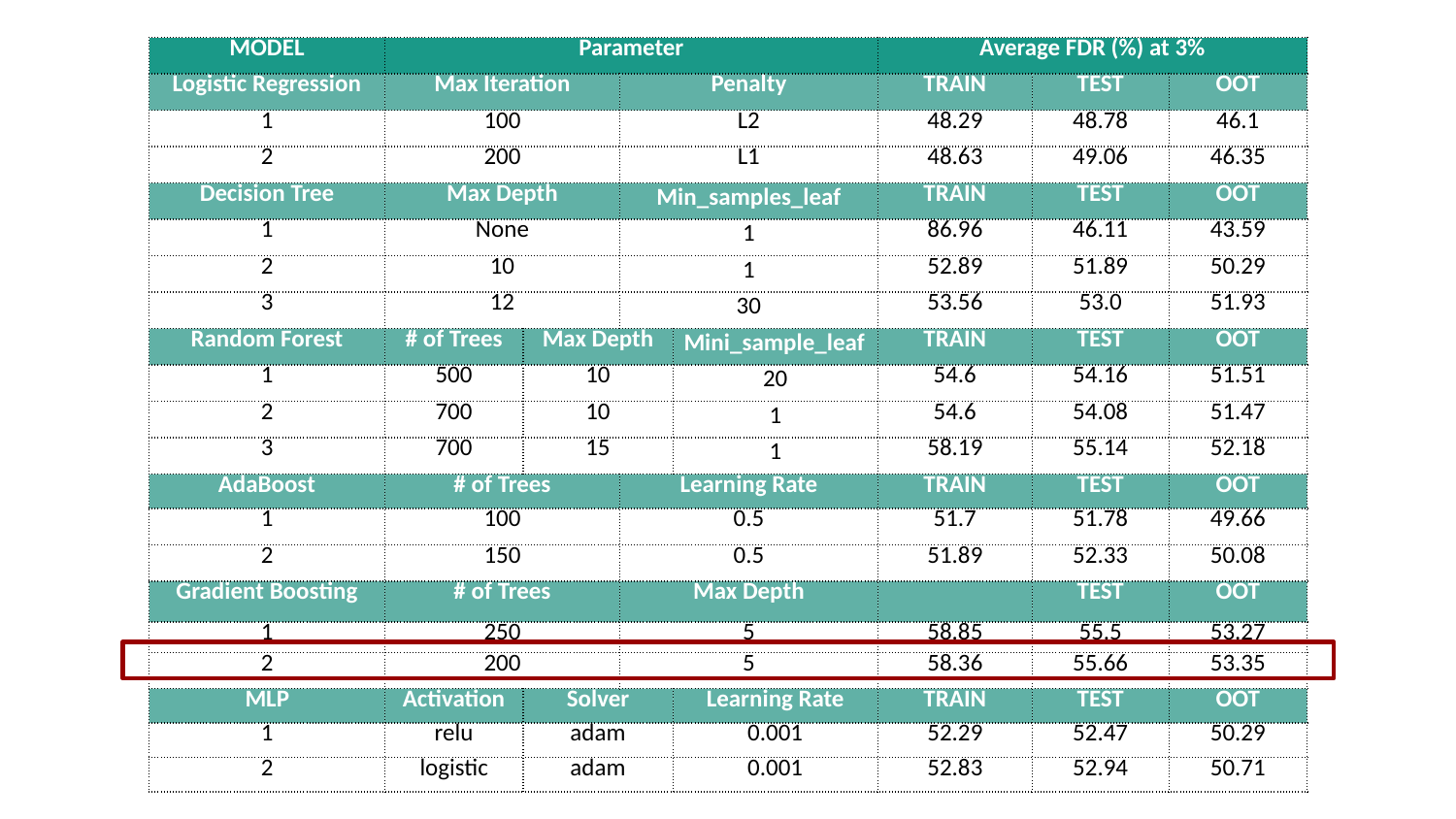

| MODEL | Parameter |  |  |  | Average FDR (%) at 3% |  |  |
| --- | --- | --- | --- | --- | --- | --- | --- |
| Logistic Regression | Max Iteration |  | Penalty |  | TRAIN | TEST | OOT |
| 1 | 100 |  | L2 |  | 48.29 | 48.78 | 46.1 |
| 2 | 200 |  | L1 |  | 48.63 | 49.06 | 46.35 |
| Decision Tree | Max Depth |  | Min\_samples\_leaf |  | TRAIN | TEST | OOT |
| 1 | None |  | 1 |  | 86.96 | 46.11 | 43.59 |
| 2 | 10 |  | 1 |  | 52.89 | 51.89 | 50.29 |
| 3 | 12 |  | 30 |  | 53.56 | 53.0 | 51.93 |
| Random Forest | # of Trees | Max Depth |  | Mini\_sample\_leaf | TRAIN | TEST | OOT |
| 1 | 500 | 10 |  | 20 | 54.6 | 54.16 | 51.51 |
| 2 | 700 | 10 |  | 1 | 54.6 | 54.08 | 51.47 |
| 3 | 700 | 15 |  | 1 | 58.19 | 55.14 | 52.18 |
| AdaBoost | # of Trees |  | Learning Rate |  | TRAIN | TEST | OOT |
| 1 | 100 |  | 0.5 |  | 51.7 | 51.78 | 49.66 |
| 2 | 150 |  | 0.5 |  | 51.89 | 52.33 | 50.08 |
| Gradient Boosting | # of Trees |  | Max Depth |  |  | TEST | OOT |
| 1 | 250 |  | 5 |  | 58.85 | 55.5 | 53.27 |
| 2 | 200 |  | 5 |  | 58.36 | 55.66 | 53.35 |
| MLP | Activation | Solver |  | Learning Rate | TRAIN | TEST | OOT |
| 1 | relu | adam |  | 0.001 | 52.29 | 52.47 | 50.29 |
| 2 | logistic | adam |  | 0.001 | 52.83 | 52.94 | 50.71 |
#